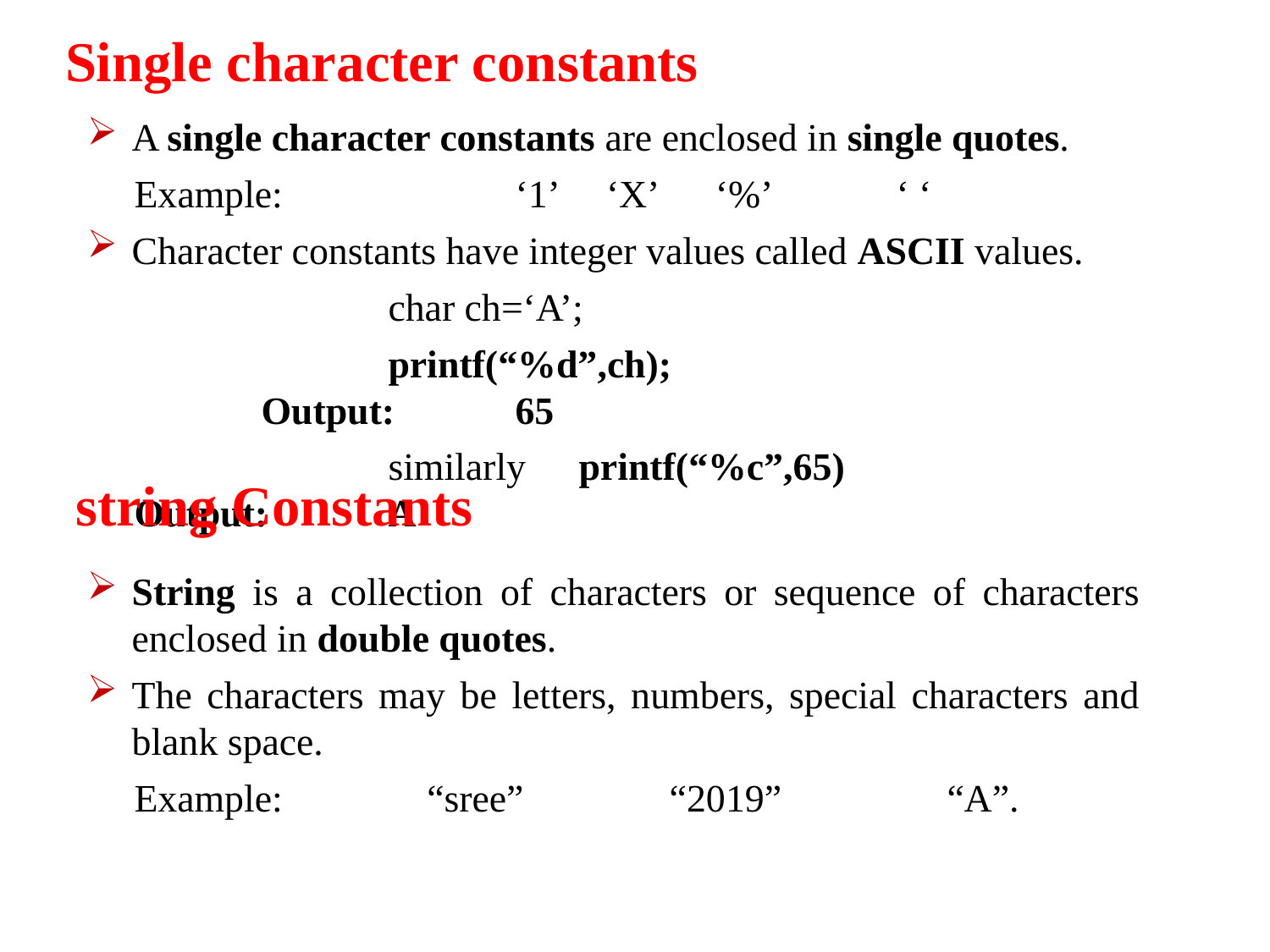

Single character constants
A single character constants are enclosed in single quotes.
	Example:		‘1’     ‘X’      ‘%’  	‘ ‘
Character constants have integer values called ASCII values.
			char ch=‘A’;
			printf(“%d”,ch);  					Output: 	65
			similarly printf(“%c”,65)			Output:	A
string Constants
String is a collection of characters or sequence of characters enclosed in double quotes.
The characters may be letters, numbers, special characters and blank space.
	Example:	    “sree”               “2019”                 “A”.